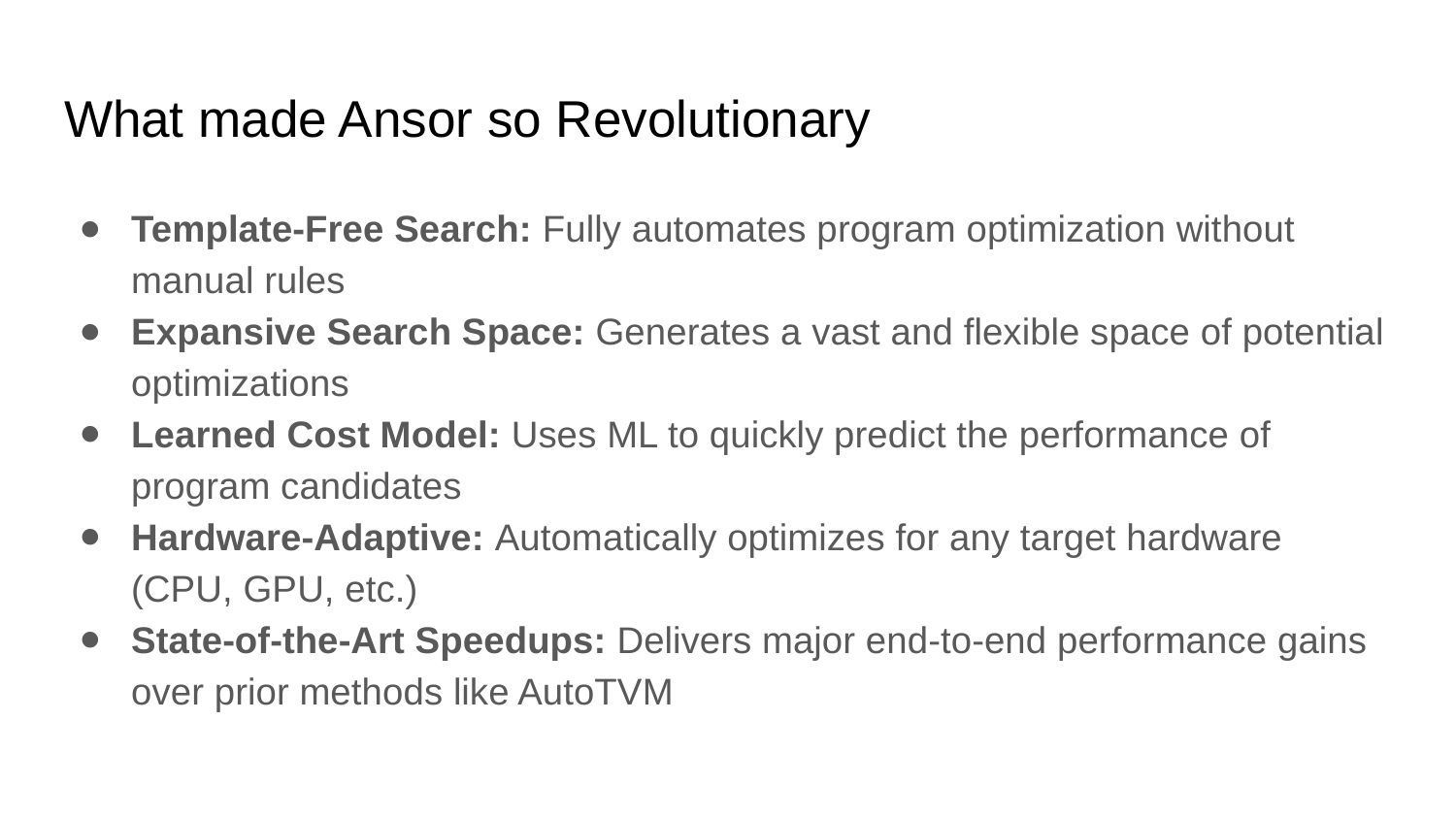

# What made Ansor so Revolutionary
Template-Free Search: Fully automates program optimization without manual rules
Expansive Search Space: Generates a vast and flexible space of potential optimizations
Learned Cost Model: Uses ML to quickly predict the performance of program candidates
Hardware-Adaptive: Automatically optimizes for any target hardware (CPU, GPU, etc.)
State-of-the-Art Speedups: Delivers major end-to-end performance gains over prior methods like AutoTVM